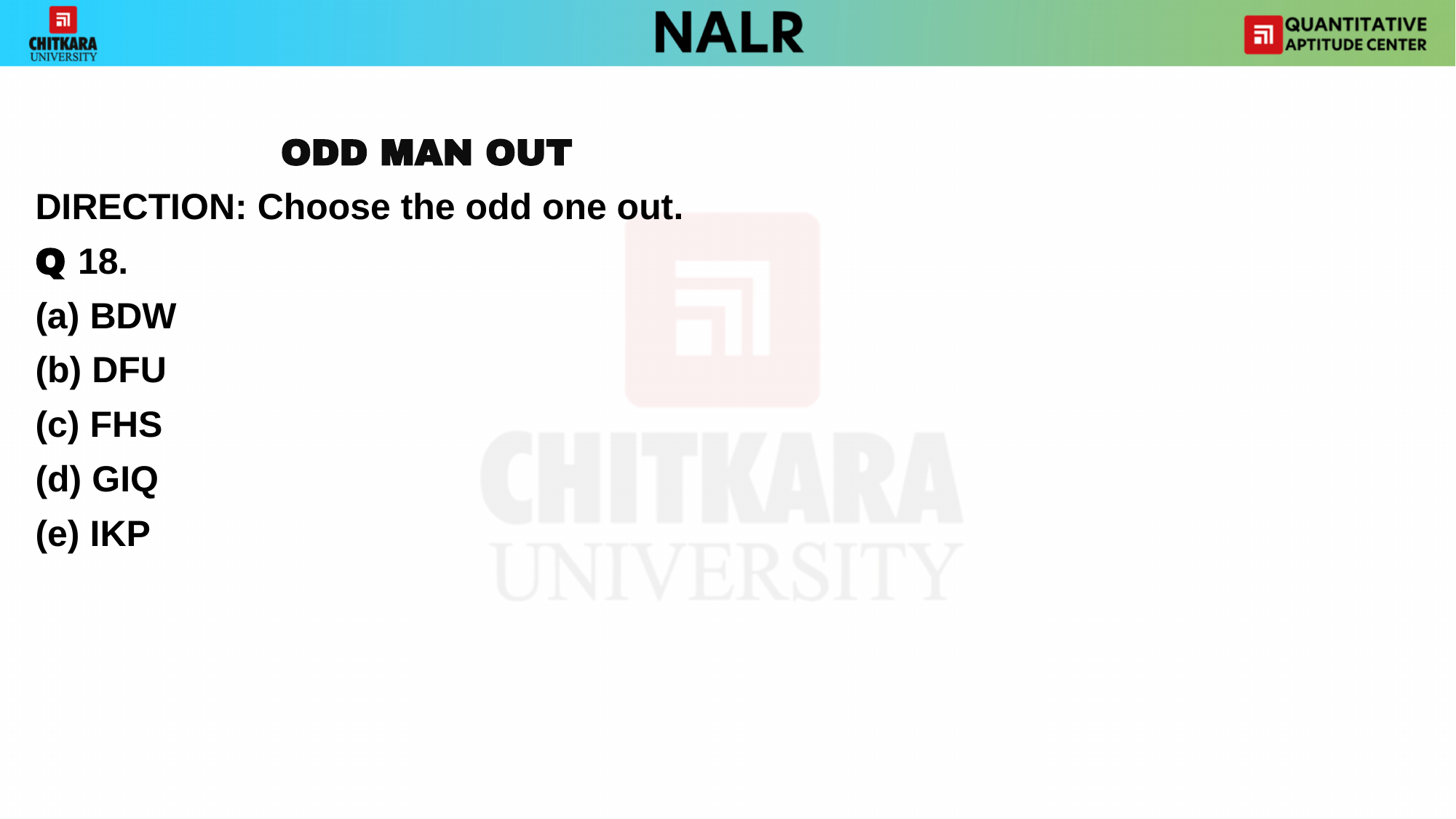

#
			ODD MAN OUT
DIRECTION: Choose the odd one out.
Q 18.
BDW
(b) DFU
(c) FHS
(d) GIQ
(e) IKP